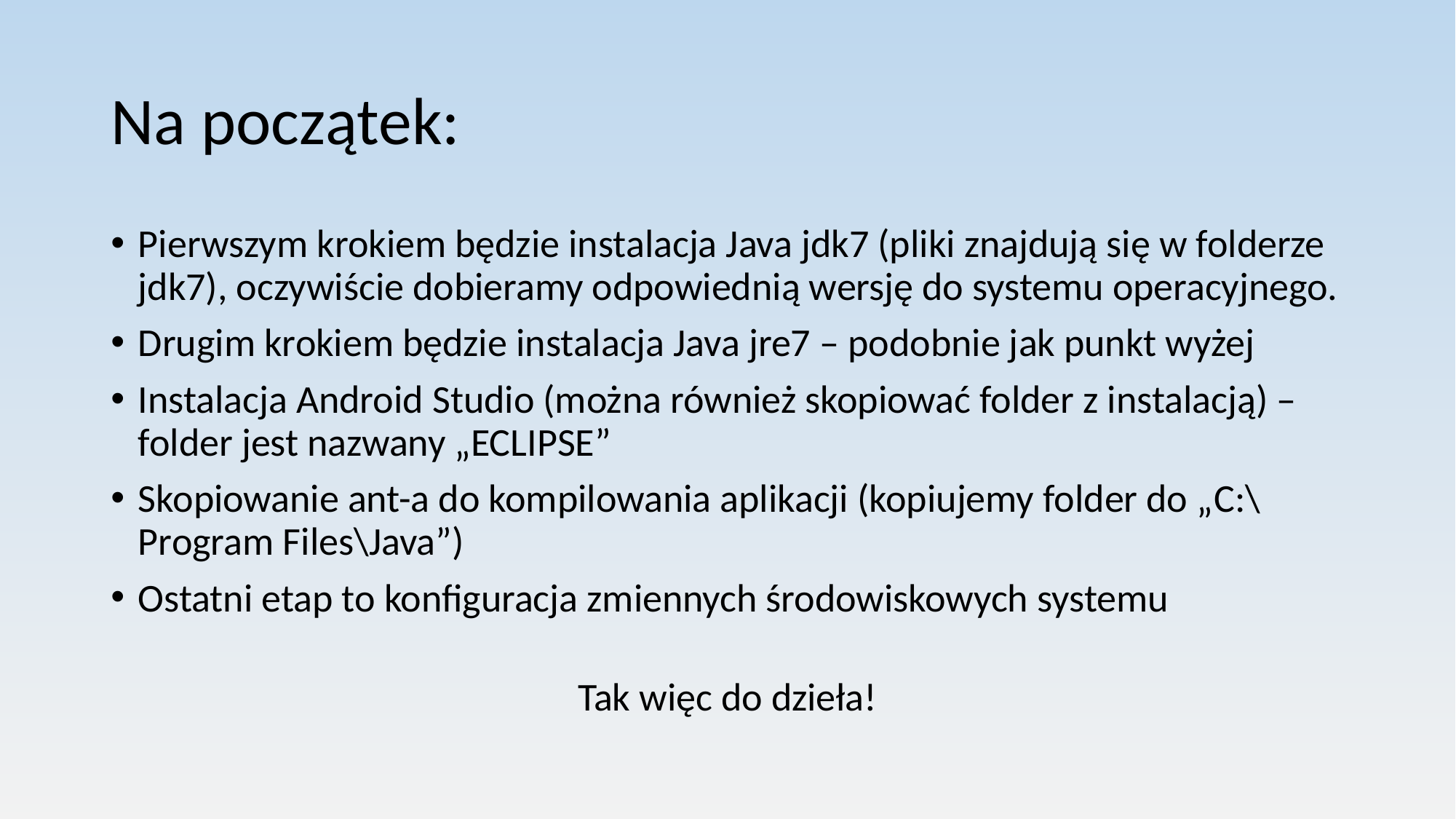

# Na początek:
Pierwszym krokiem będzie instalacja Java jdk7 (pliki znajdują się w folderze jdk7), oczywiście dobieramy odpowiednią wersję do systemu operacyjnego.
Drugim krokiem będzie instalacja Java jre7 – podobnie jak punkt wyżej
Instalacja Android Studio (można również skopiować folder z instalacją) – folder jest nazwany „ECLIPSE”
Skopiowanie ant-a do kompilowania aplikacji (kopiujemy folder do „C:\Program Files\Java”)
Ostatni etap to konfiguracja zmiennych środowiskowych systemu
Tak więc do dzieła!